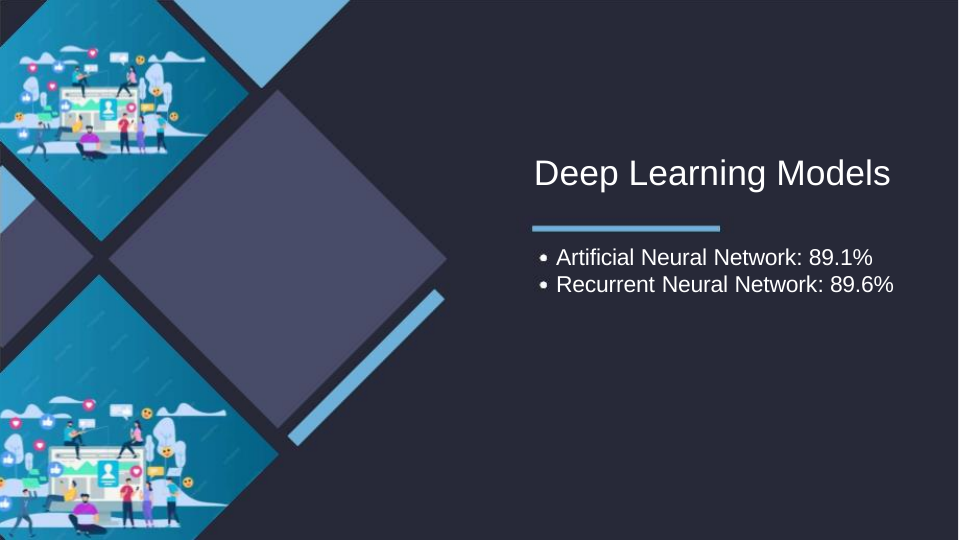

Deep Learning Models
Artificial Neural Network: 89.1%
Recurrent Neural Network: 89.6%